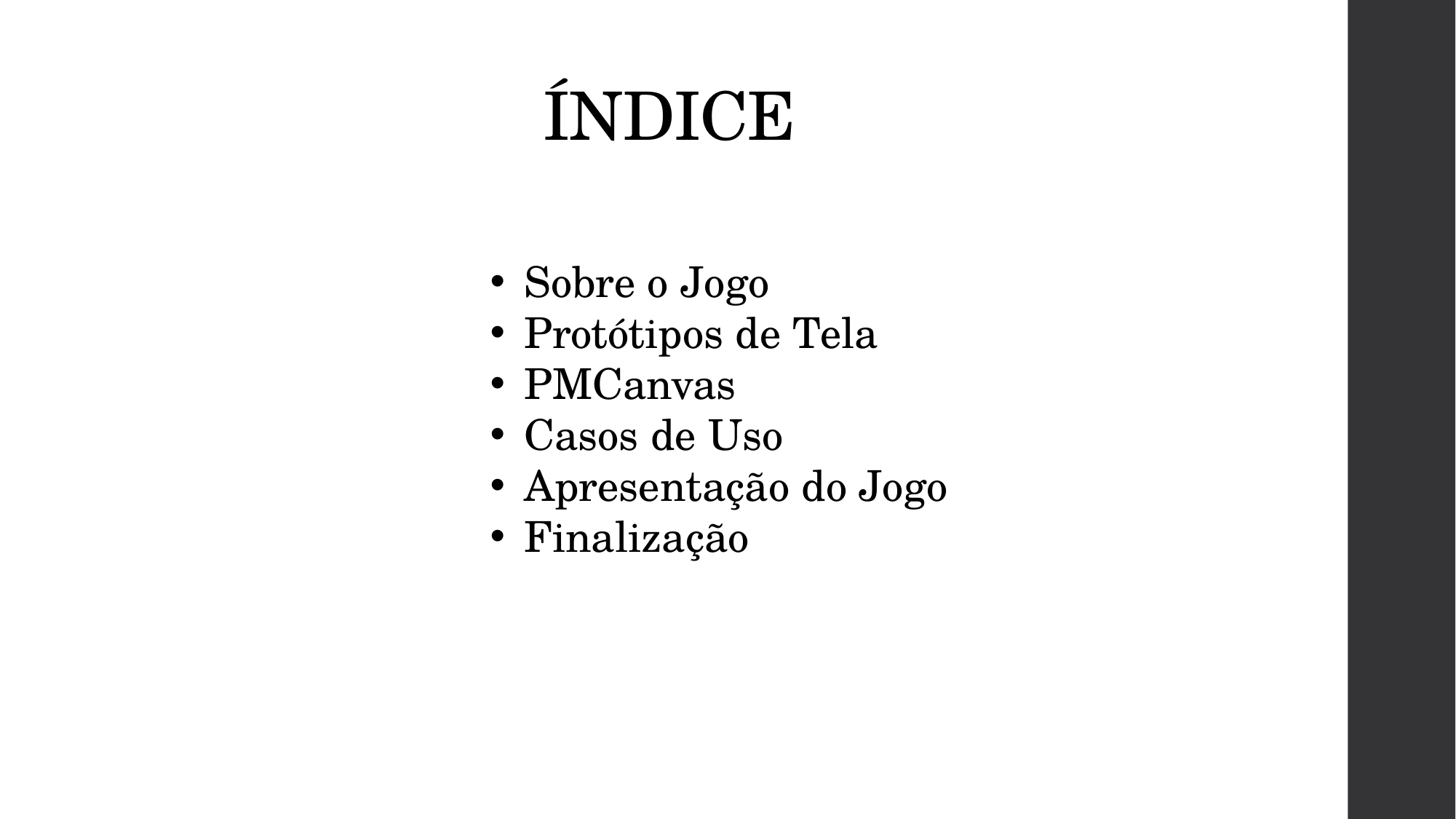

# ÍNDICE
Sobre o Jogo
Protótipos de Tela
PMCanvas
Casos de Uso
Apresentação do Jogo
Finalização